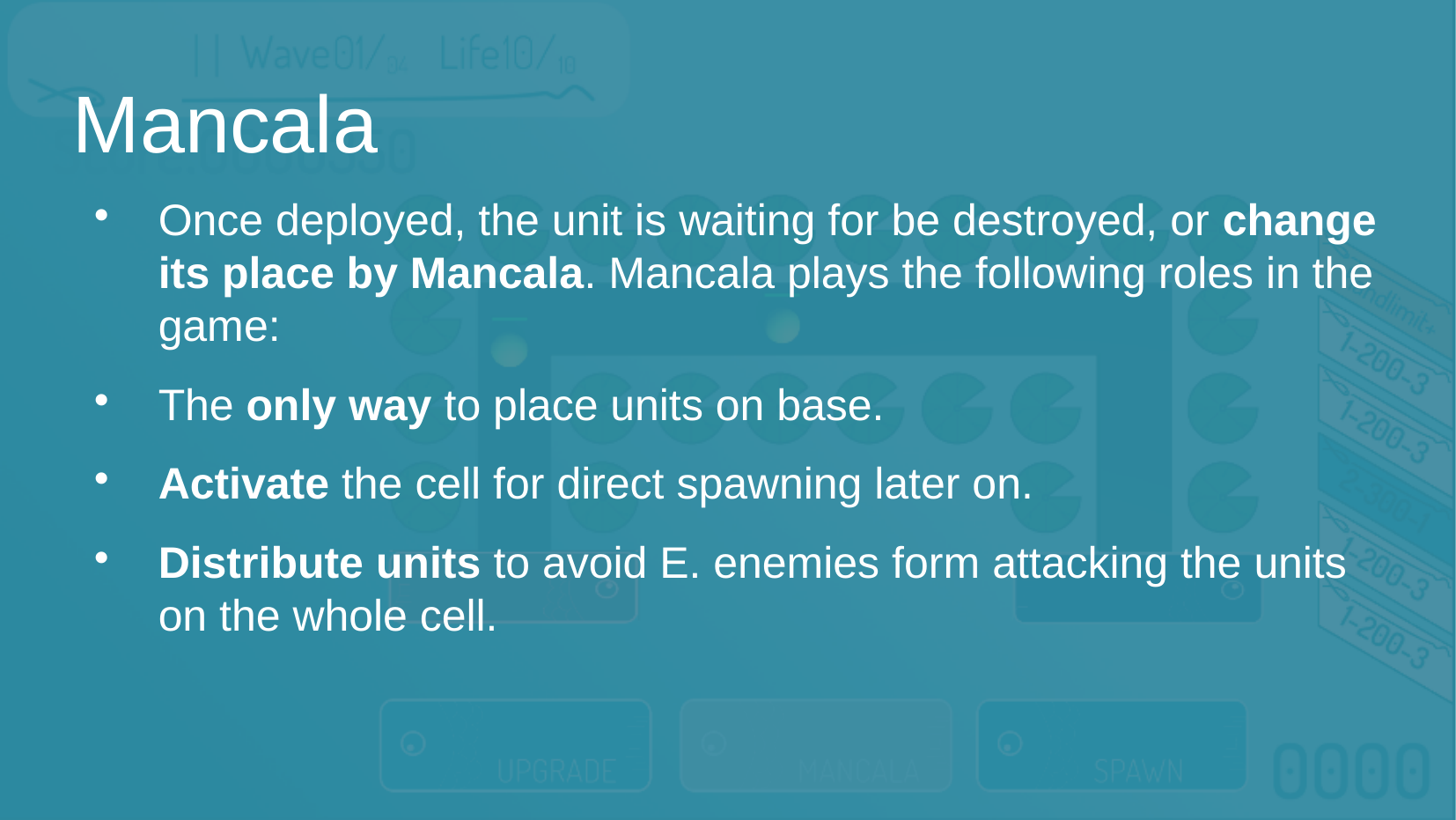

Mancala
Once deployed, the unit is waiting for be destroyed, or change its place by Mancala. Mancala plays the following roles in the game:
The only way to place units on base.
Activate the cell for direct spawning later on.
Distribute units to avoid E. enemies form attacking the units on the whole cell.